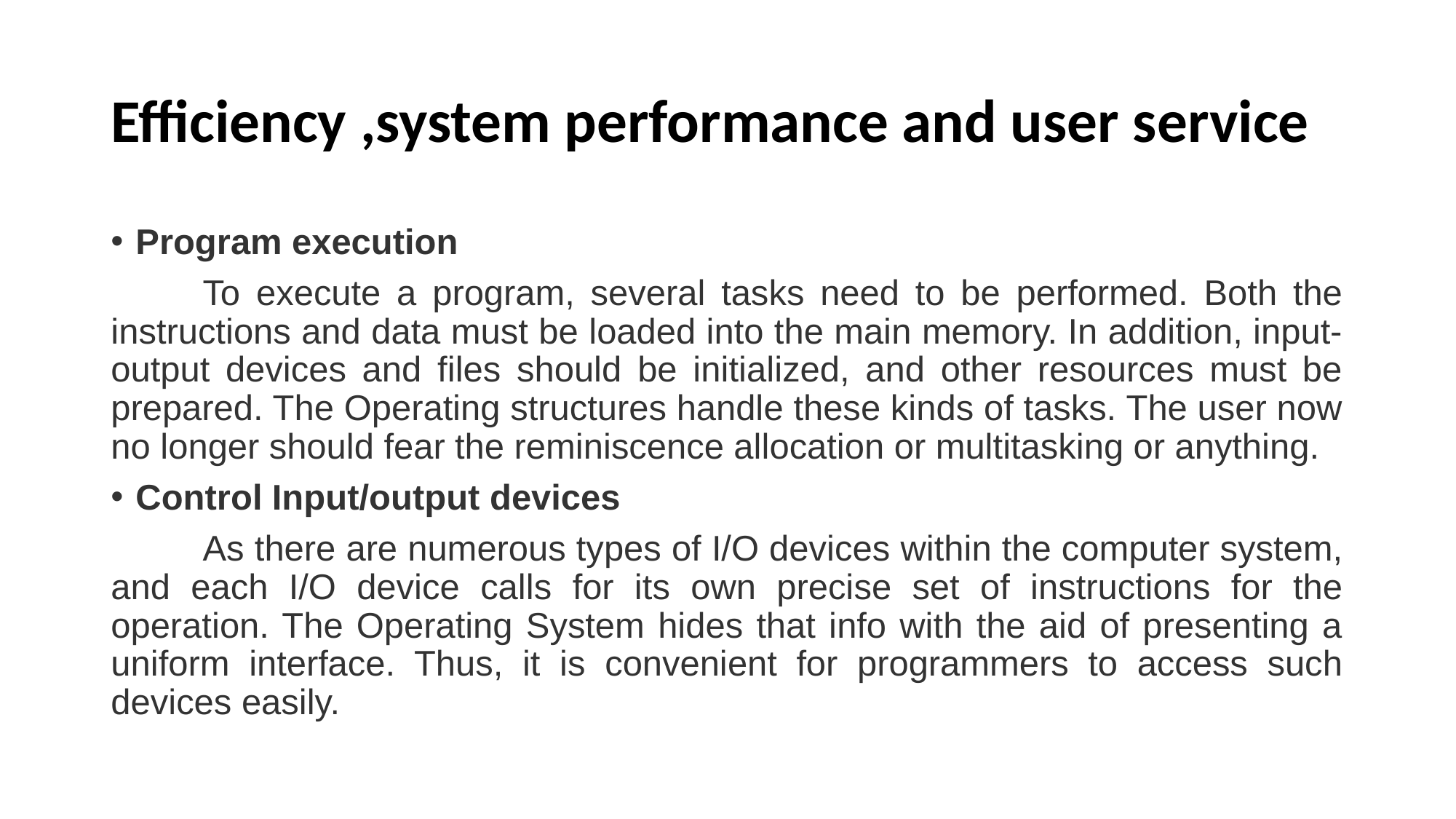

# Efficiency ,system performance and user service
Program execution
	To execute a program, several tasks need to be performed. Both the instructions and data must be loaded into the main memory. In addition, input-output devices and files should be initialized, and other resources must be prepared. The Operating structures handle these kinds of tasks. The user now no longer should fear the reminiscence allocation or multitasking or anything.
Control Input/output devices
	As there are numerous types of I/O devices within the computer system, and each I/O device calls for its own precise set of instructions for the operation. The Operating System hides that info with the aid of presenting a uniform interface. Thus, it is convenient for programmers to access such devices easily.